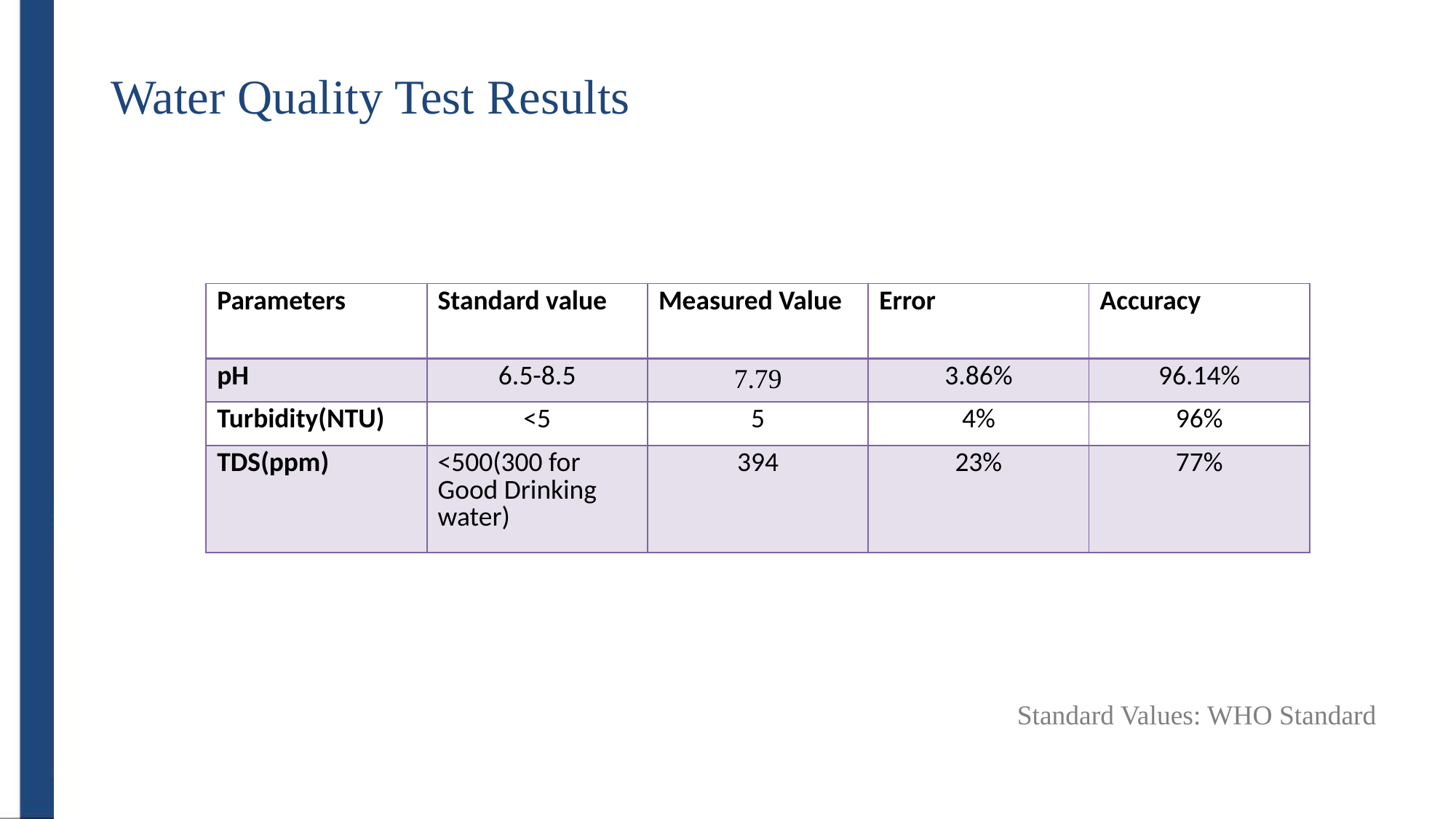

# Water Quality Test Results
| Parameters | Standard value | Measured Value | Error | Accuracy |
| --- | --- | --- | --- | --- |
| pH | 6.5-8.5 | 7.79 | 3.86% | 96.14% |
| Turbidity(NTU) | <5 | 5 | 4% | 96% |
| TDS(ppm) | <500(300 for Good Drinking water) | 394 | 23% | 77% |
Standard Values: WHO Standard